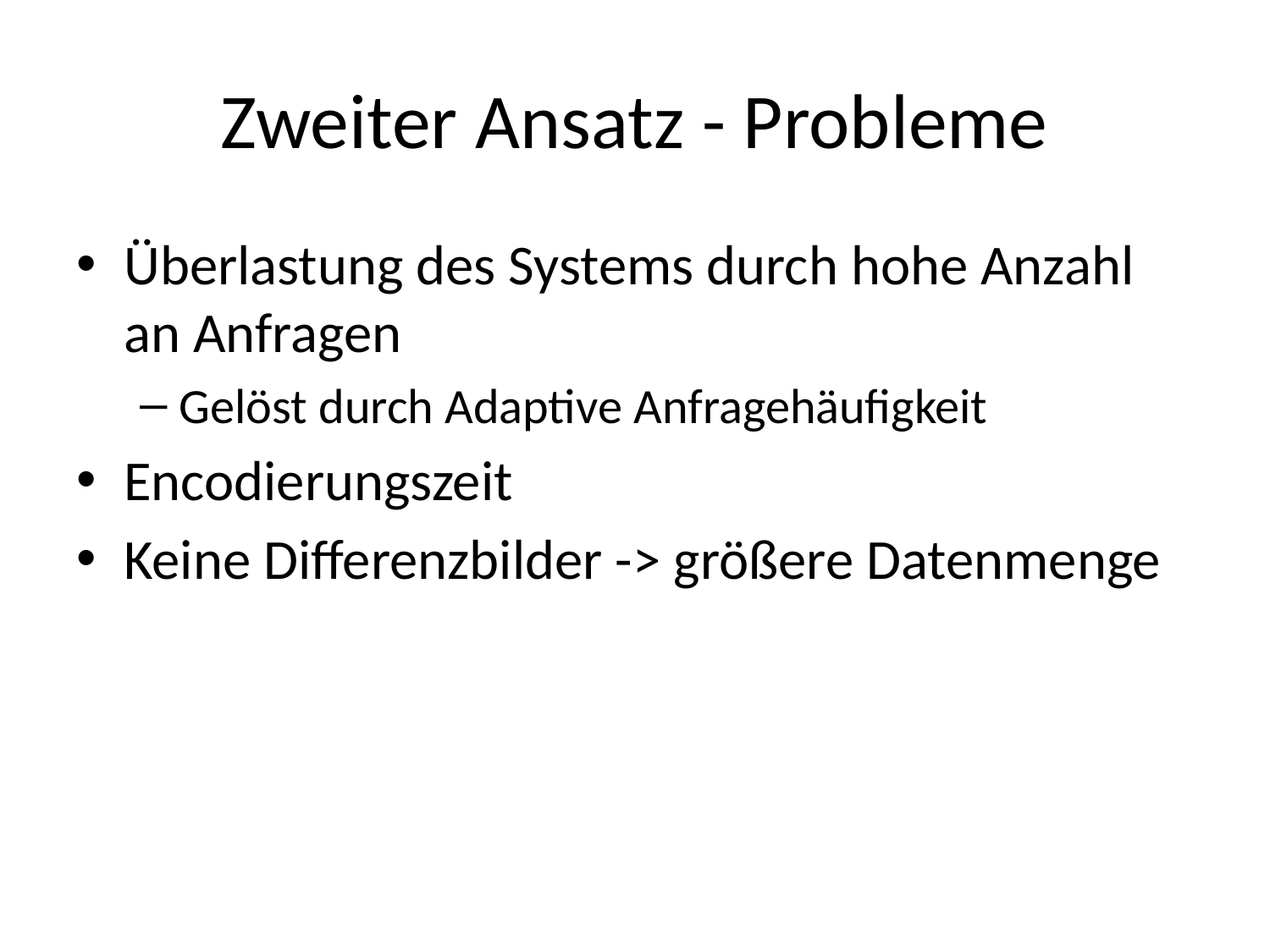

# Zweiter Ansatz - Probleme
Überlastung des Systems durch hohe Anzahl an Anfragen
Gelöst durch Adaptive Anfragehäufigkeit
Encodierungszeit
Keine Differenzbilder -> größere Datenmenge